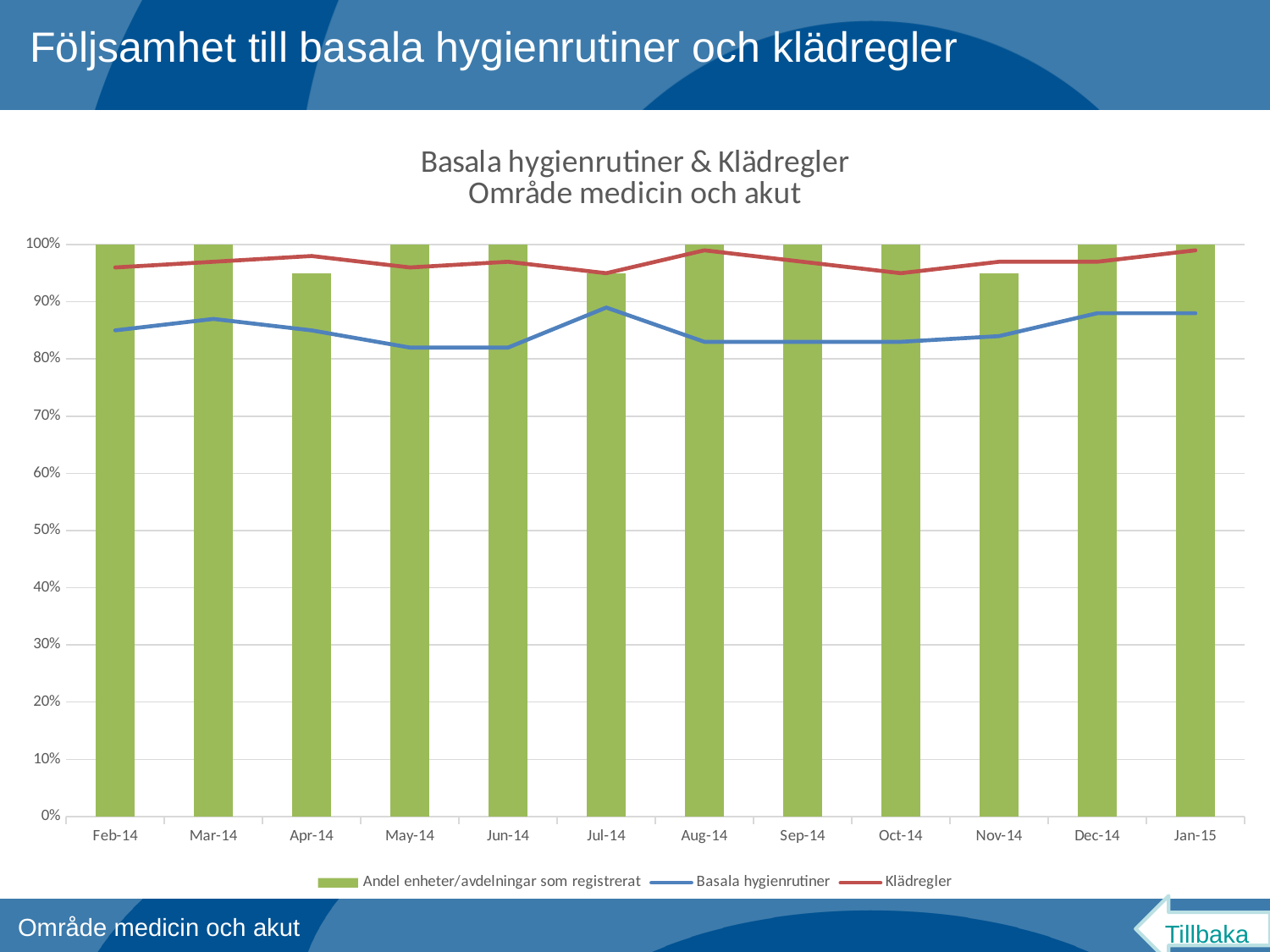

Följsamhet till basala hygienrutiner och klädregler

### Chart: Basala hygienrutiner & Klädregler
Område medicin och akut

| Category | Andel enheter/avdelningar som registrerat | Basala hygienrutiner | Klädregler |
|---|---|---|---|
| 41671 | 1.0 | 0.85 | 0.96 |
| 41699 | 1.0 | 0.87 | 0.97 |
| 41730 | 0.95 | 0.85 | 0.98 |
| 41760 | 1.0 | 0.82 | 0.96 |
| 41791 | 1.0 | 0.82 | 0.97 |
| 41821 | 0.95 | 0.89 | 0.95 |
| 41852 | 1.0 | 0.83 | 0.99 |
| 41883 | 1.0 | 0.83 | 0.97 |
| 41913 | 1.0 | 0.83 | 0.95 |
| 41944 | 0.95 | 0.84 | 0.97 |
| 41974 | 1.0 | 0.88 | 0.97 |
| 42005 | 1.0 | 0.88 | 0.99 |
Tillbaka